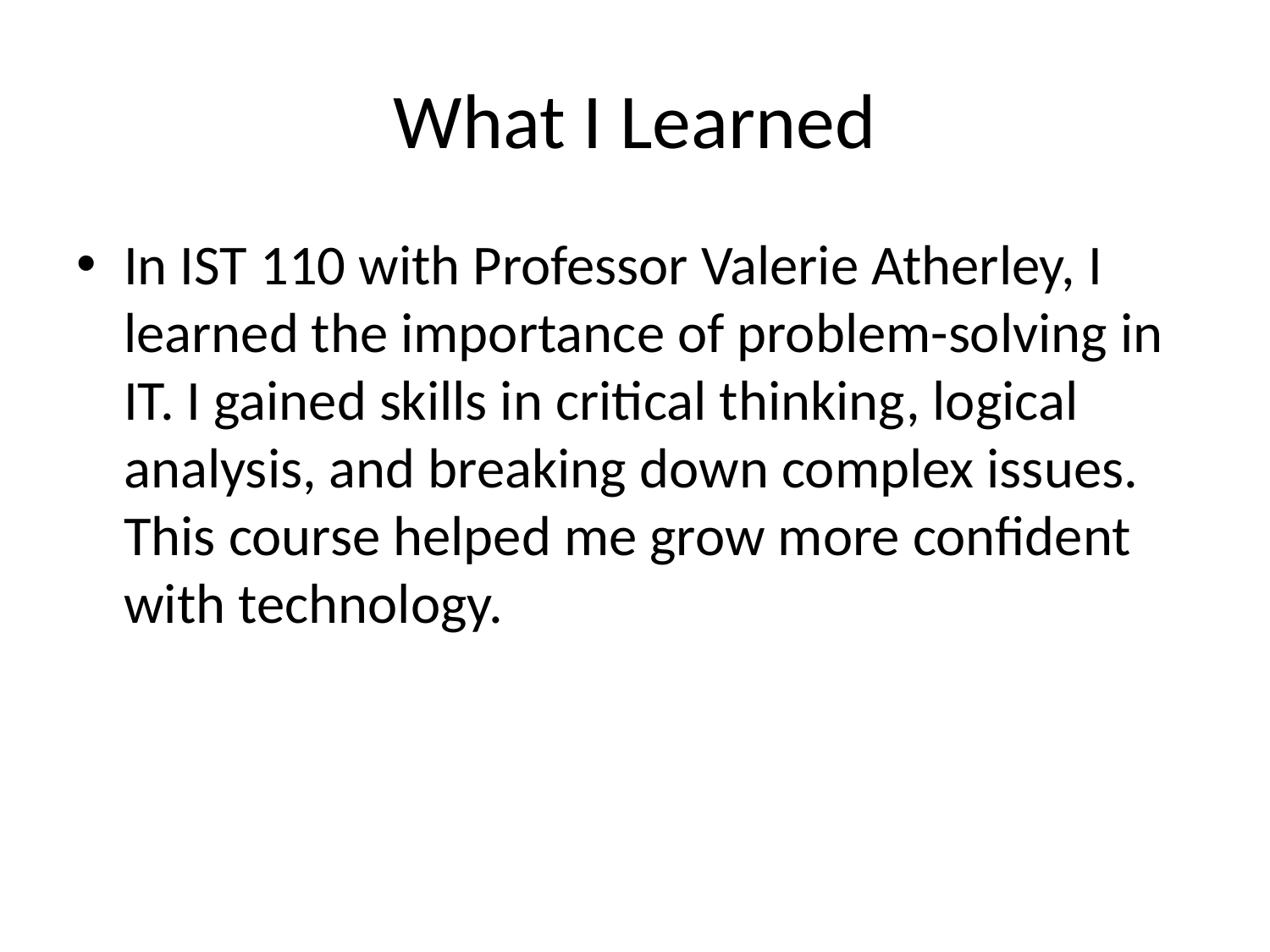

# What I Learned
In IST 110 with Professor Valerie Atherley, I learned the importance of problem-solving in IT. I gained skills in critical thinking, logical analysis, and breaking down complex issues. This course helped me grow more confident with technology.